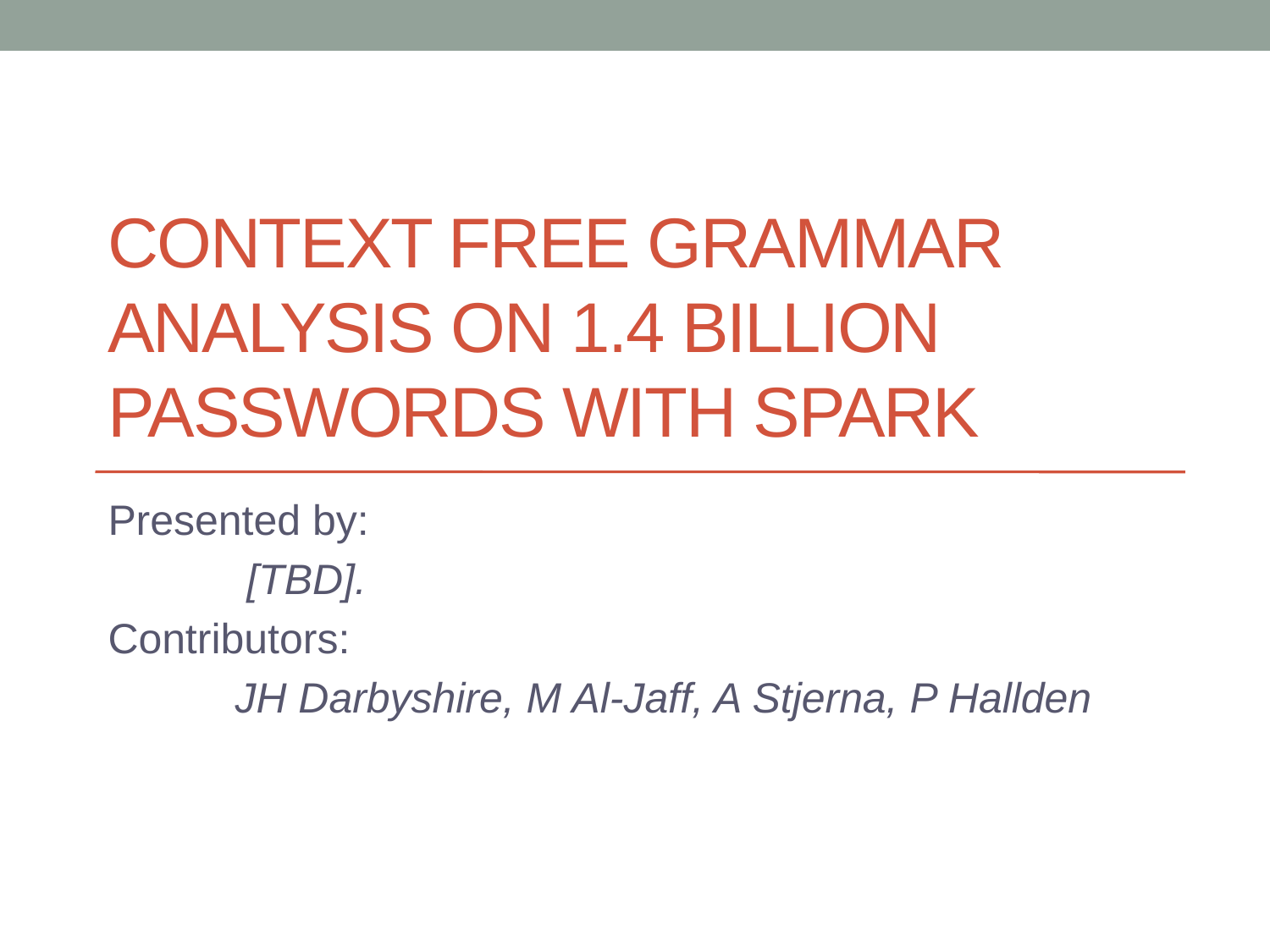

# Context FREE GRAMMAR ANALYSIS on 1.4 billion passwords with SPARK
Presented by:
	 [TBD].
Contributors:
	JH Darbyshire, M Al-Jaff, A Stjerna, P Hallden